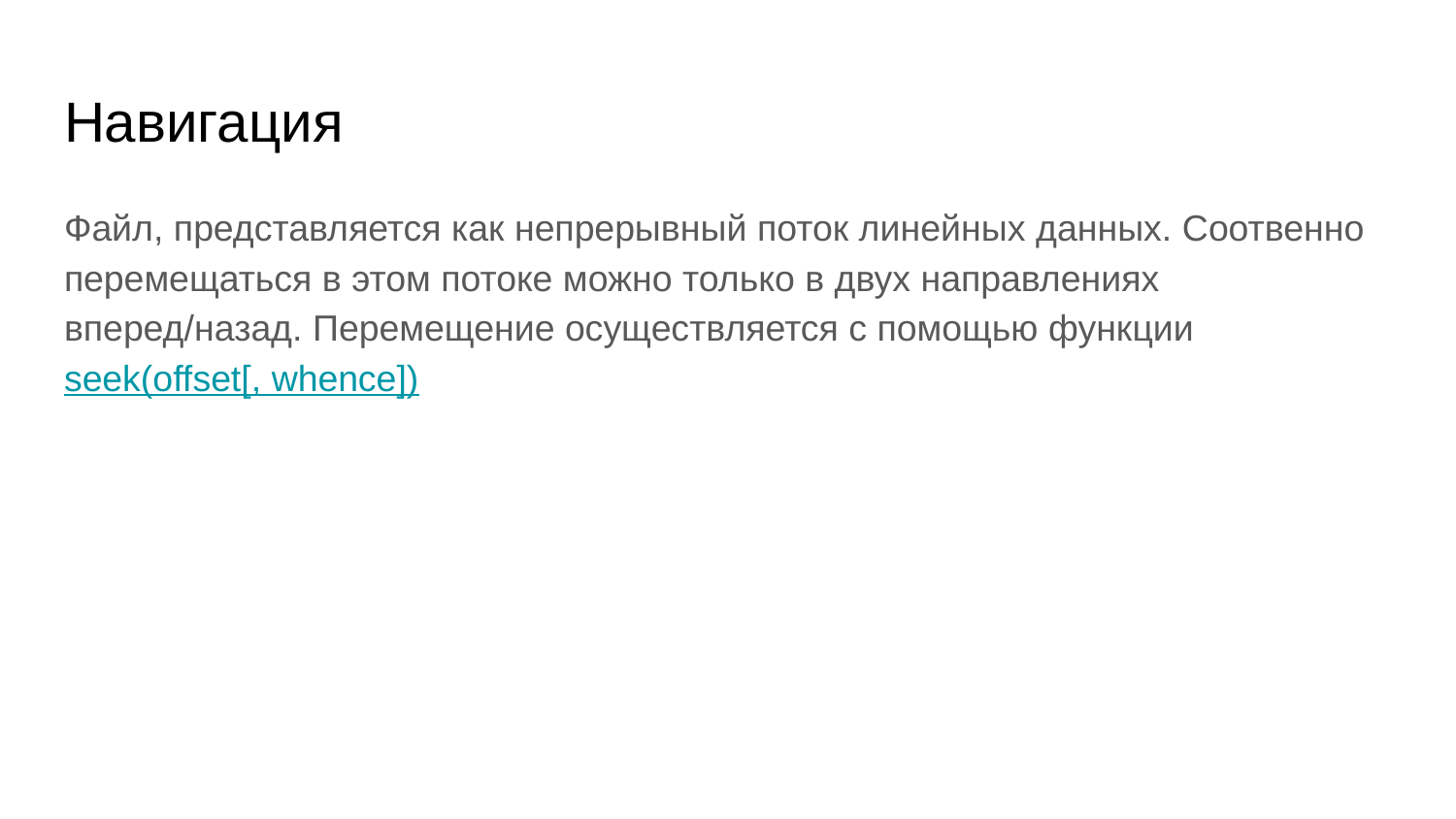

# Навигация
Файл, представляется как непрерывный поток линейных данных. Соотвенно перемещаться в этом потоке можно только в двух направлениях вперед/назад. Перемещение осуществляется с помощью функции seek(offset[, whence])